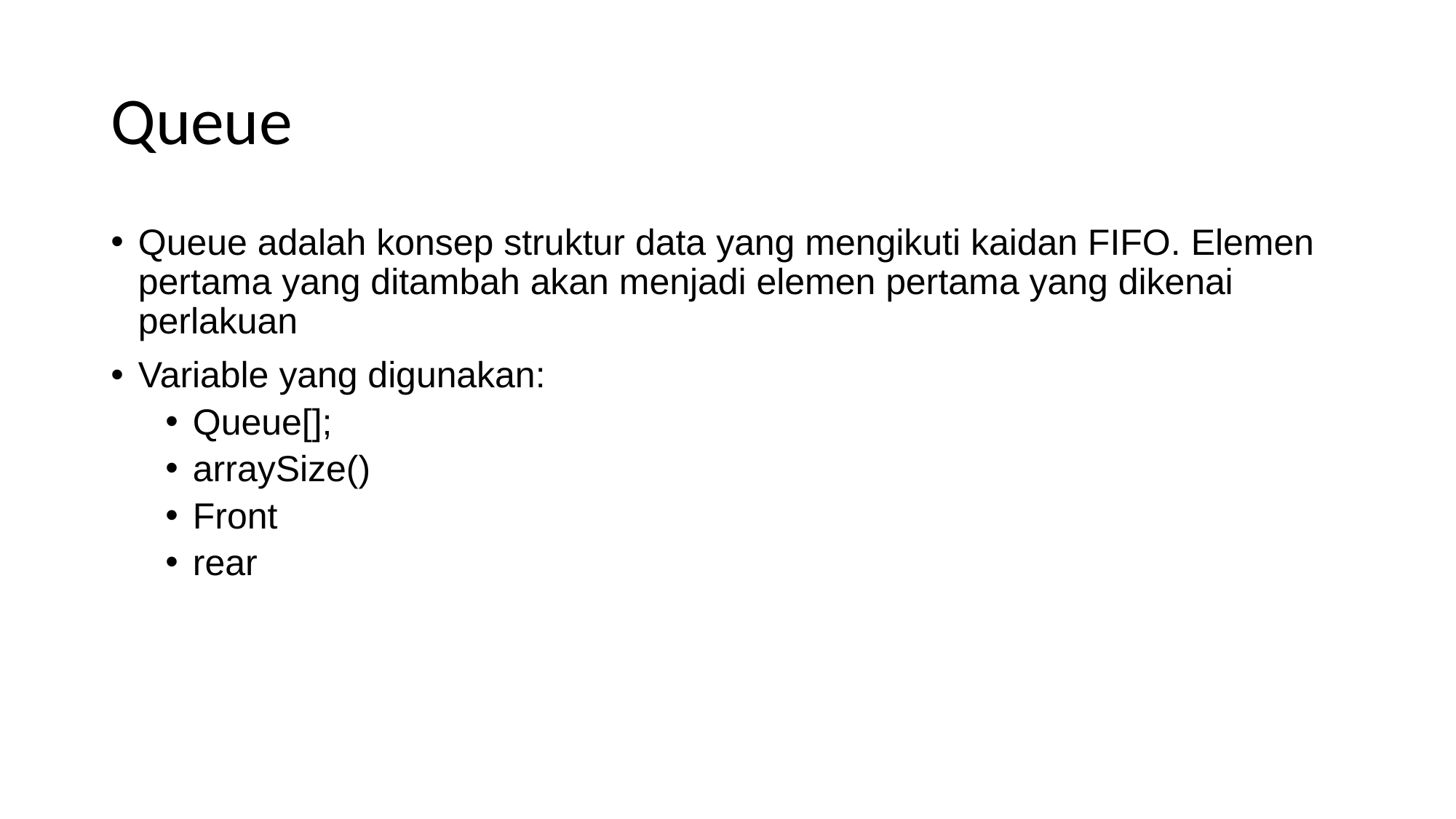

# Queue
Queue adalah konsep struktur data yang mengikuti kaidan FIFO. Elemen pertama yang ditambah akan menjadi elemen pertama yang dikenai perlakuan
Variable yang digunakan:
Queue[];
arraySize()
Front
rear